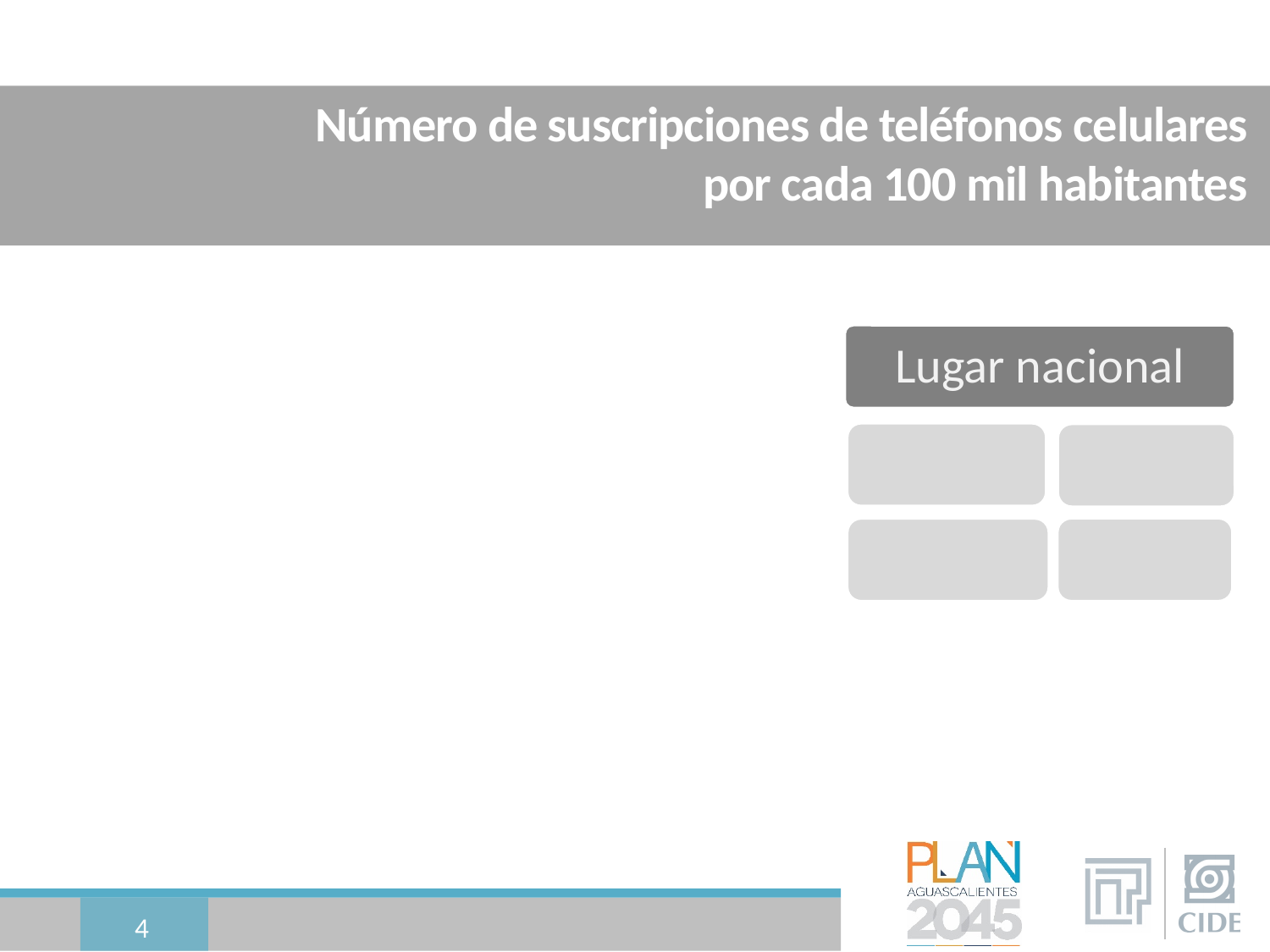

# Número de suscripciones de teléfonos celulares por cada 100 mil habitantes

4